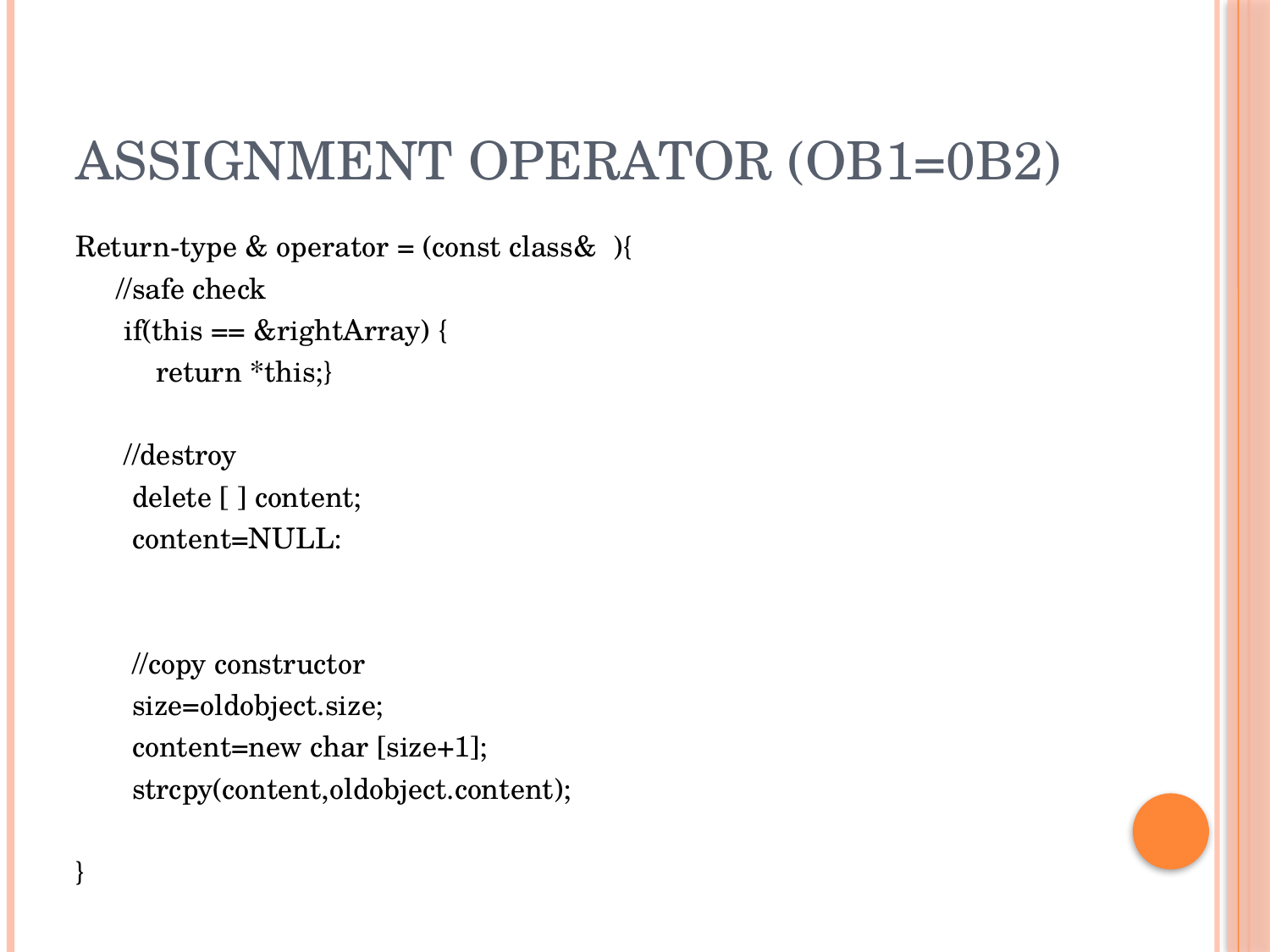

# Assignment operator (ob1=0b2)
Return-type & operator = (const class&  ){
     //safe check
      if(this == &rightArray) {
          return *this;}

      //destroy
       delete [ ] content;
       content=NULL:

       //copy constructor
       size=oldobject.size;
       content=new char [size+1];
       strcpy(content,oldobject.content);

}